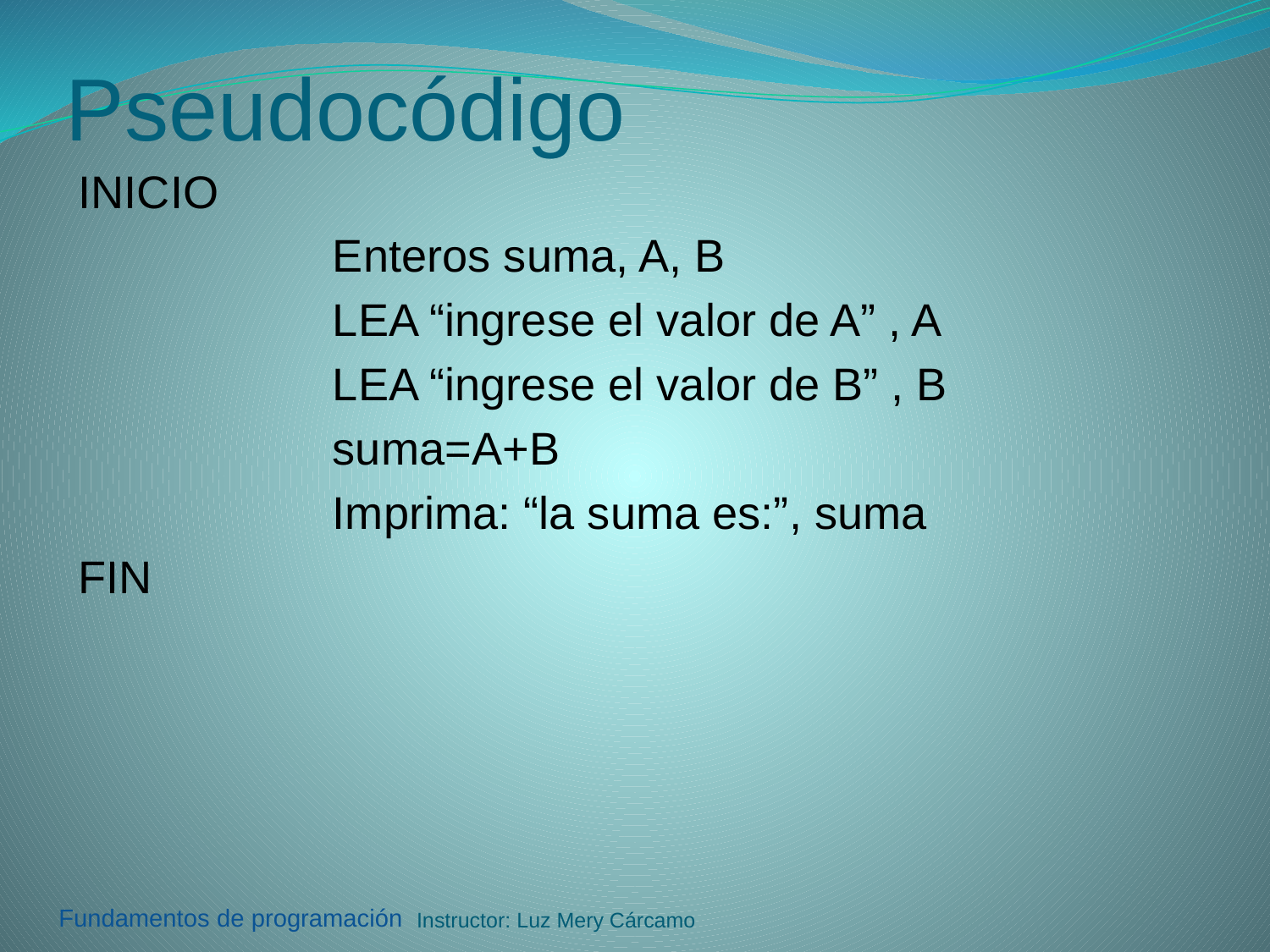

# Pseudocódigo
INICIO
		Enteros suma, A, B
		LEA “ingrese el valor de A” , A
		LEA “ingrese el valor de B” , B
		suma=A+B
		Imprima: “la suma es:”, suma
FIN
Instructor: Luz Mery Cárcamo